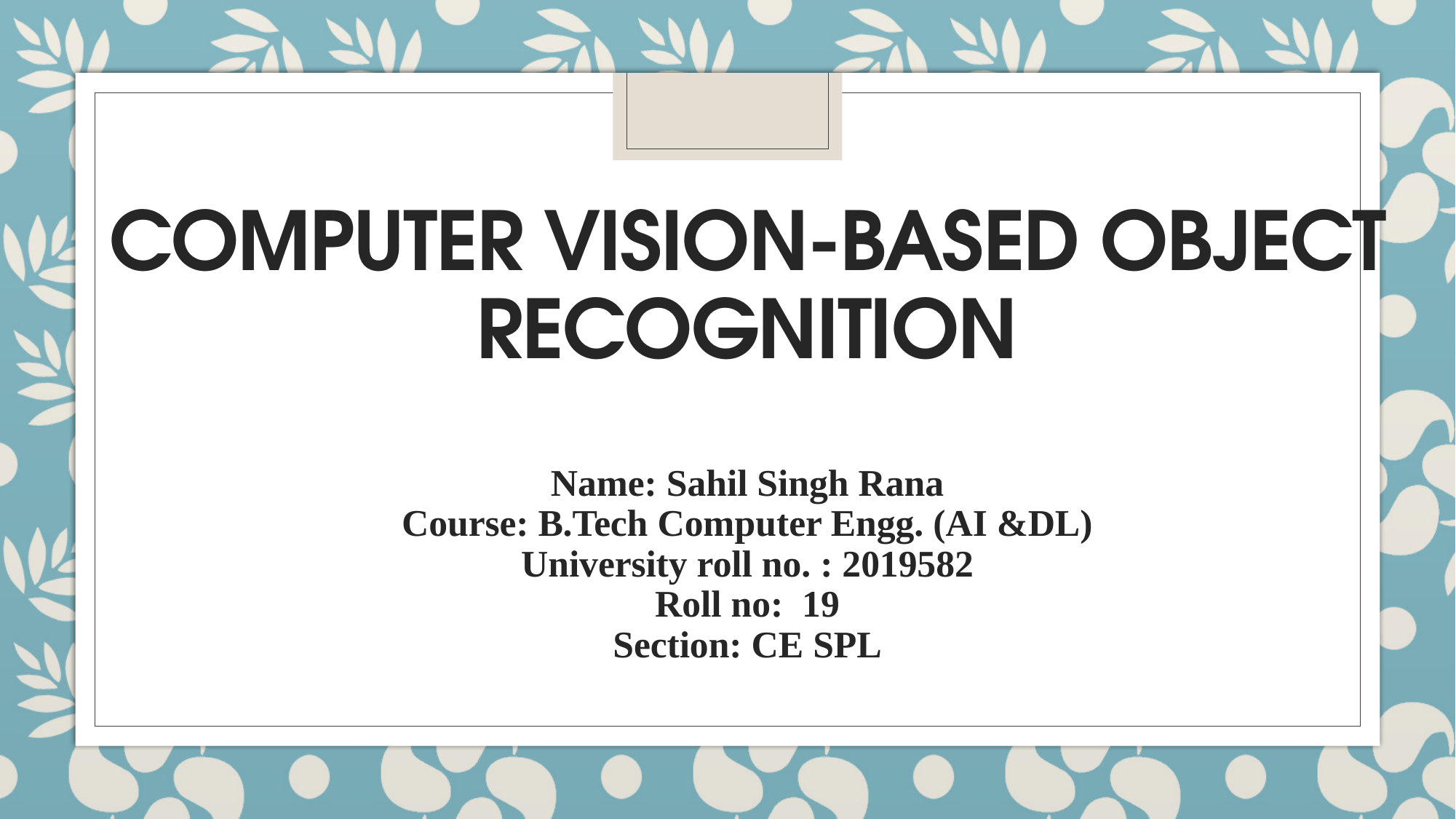

# Computer Vision-based Object Recognition Name: Sahil Singh Rana Course: B.Tech Computer Engg. (AI &DL) University roll no. : 2019582 Roll no:  19 Section: CE SPL